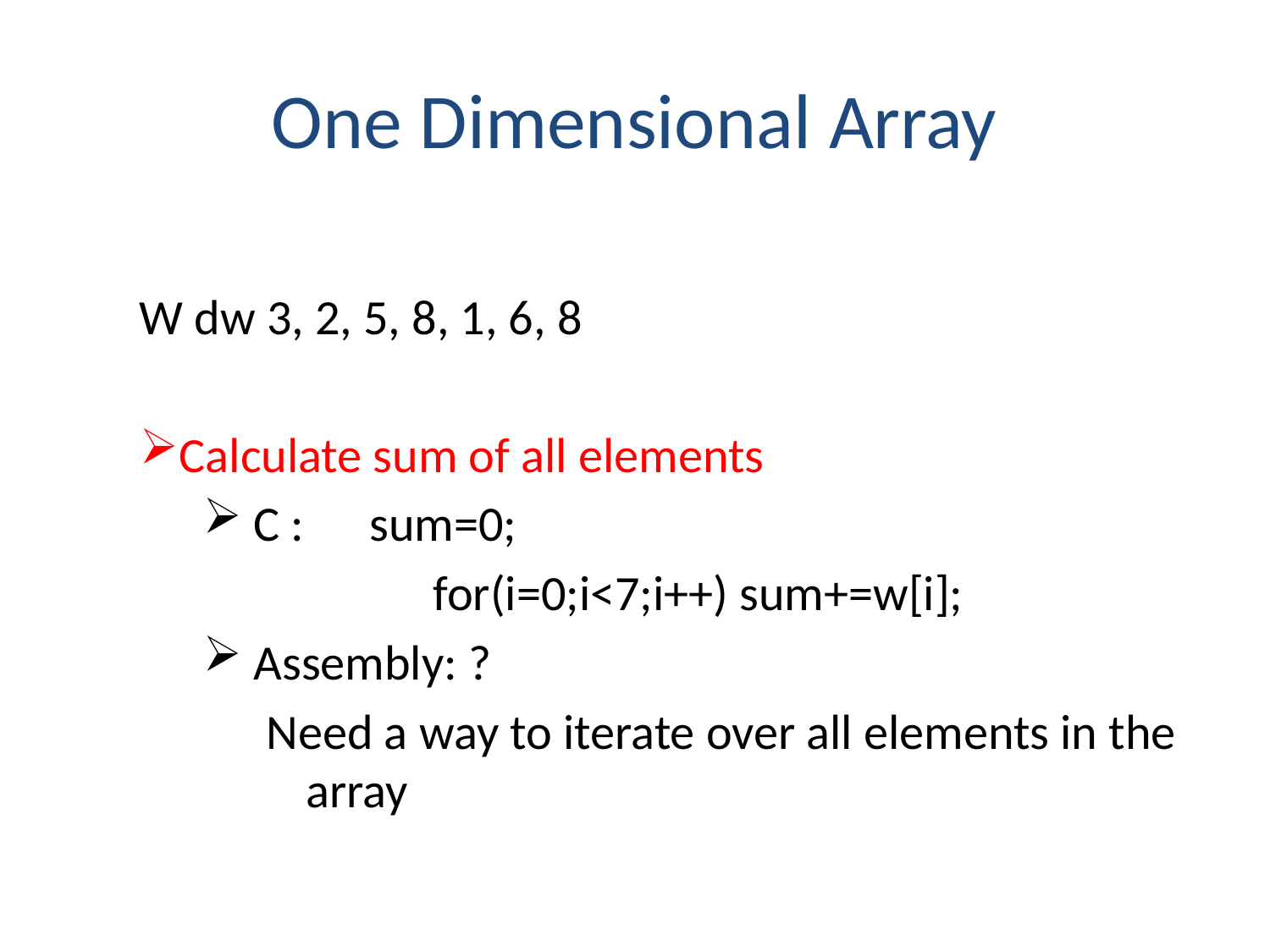

# One Dimensional Array

W dw 3, 2, 5, 8, 1, 6, 8

Calculate sum of all elements
 C : 	sum=0;
			for(i=0;i<7;i++) sum+=w[i];
 Assembly: ?
Need a way to iterate over all elements in the array